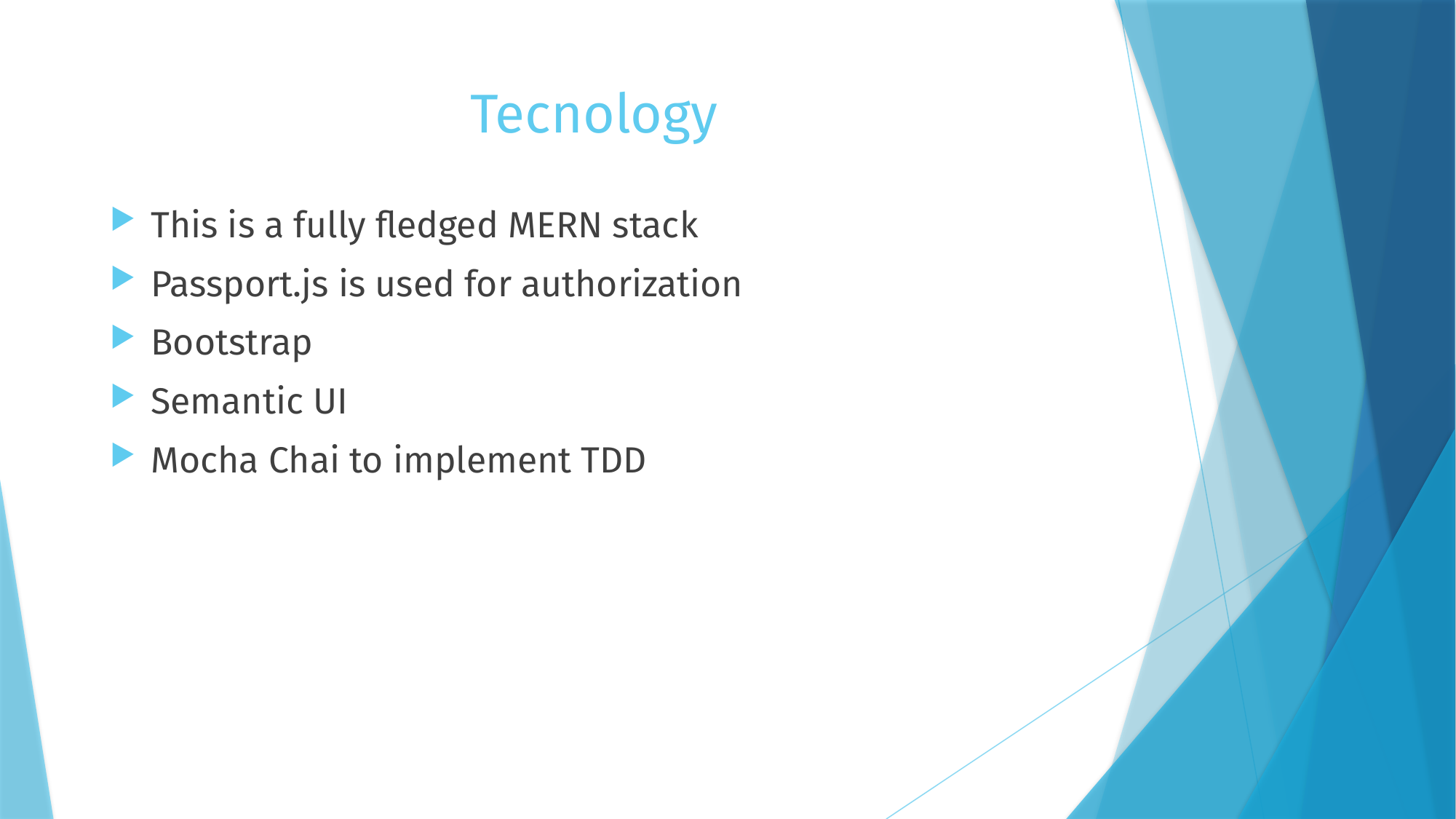

# Tecnology
This is a fully fledged MERN stack
Passport.js is used for authorization
Bootstrap
Semantic UI
Mocha Chai to implement TDD